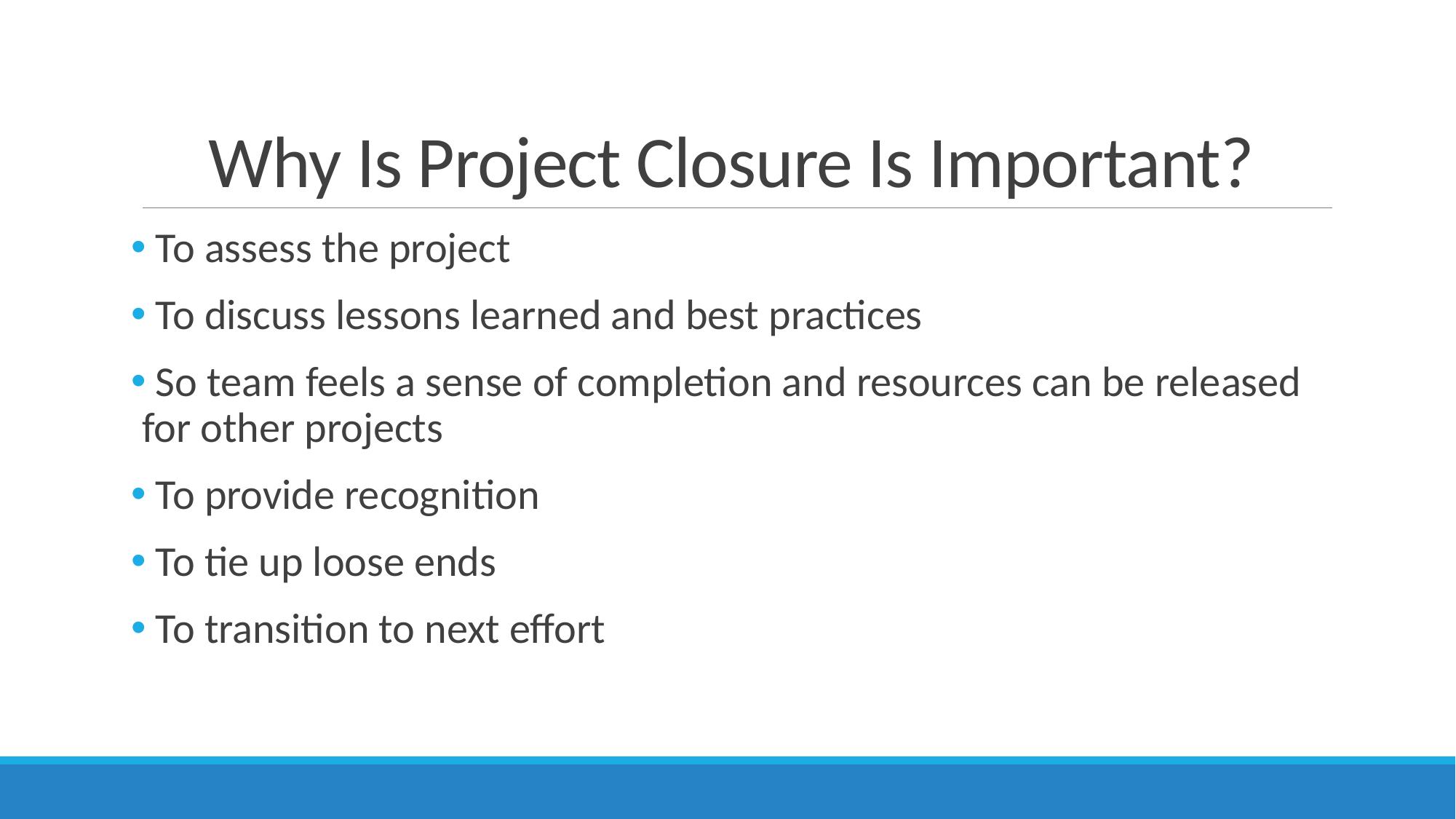

# Why Is Project Closure Is Important?
 To assess the project
 To discuss lessons learned and best practices
 So team feels a sense of completion and resources can be released for other projects
 To provide recognition
 To tie up loose ends
 To transition to next effort